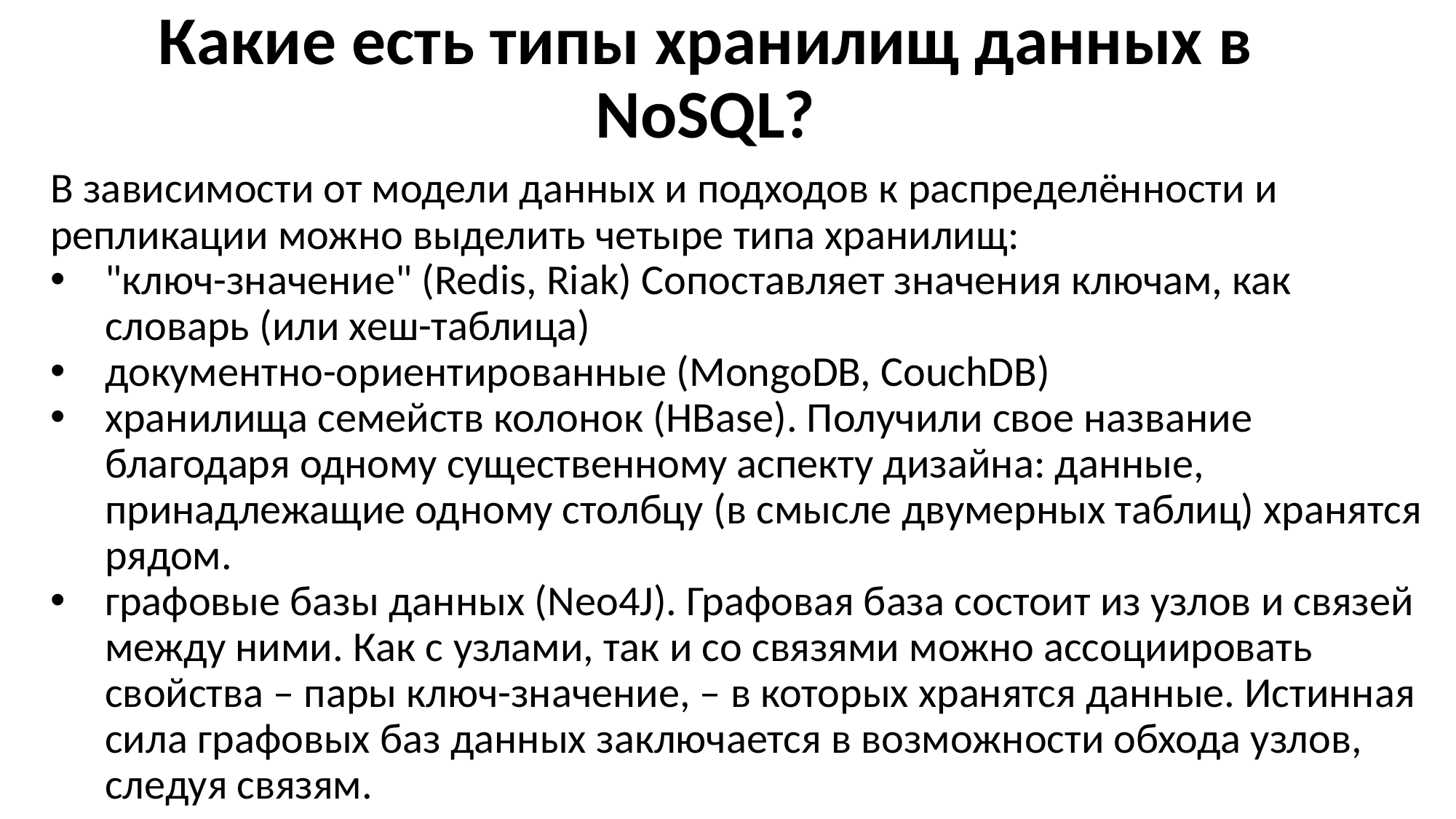

Какие есть типы хранилищ данных в NoSQL?
В зависимости от модели данных и подходов к распределённости и репликации можно выделить четыре типа хранилищ:
"ключ-значение" (Redis, Riak) Сопоставляет значения ключам, как словарь (или хеш-таблица)
документно-ориентированные (MongoDB, CouchDB)
хранилища семейств колонок (HBase). Получили свое название благодаря одному существенному аспекту дизайна: данные, принадлежащие одному столбцу (в смысле двумерных таблиц) хранятся рядом.
графовые базы данных (Neo4J). Графовая база состоит из узлов и связей между ними. Как с узлами, так и со связями можно ассоциировать свойства – пары ключ-значение, – в которых хранятся данные. Истинная сила графовых баз данных заключается в возможности обхода узлов, следуя связям.